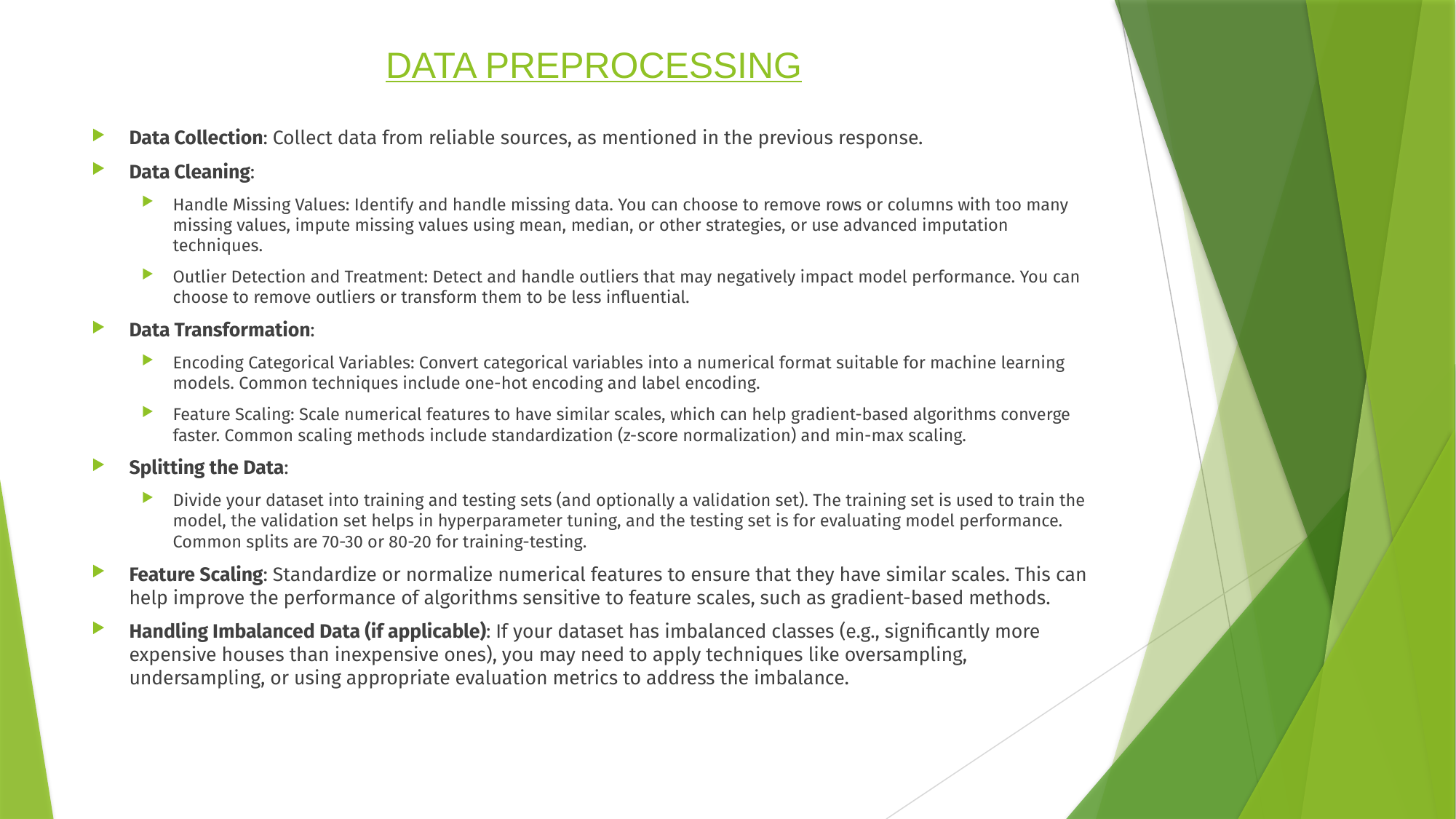

# DATA PREPROCESSING
Data Collection: Collect data from reliable sources, as mentioned in the previous response.
Data Cleaning:
Handle Missing Values: Identify and handle missing data. You can choose to remove rows or columns with too many missing values, impute missing values using mean, median, or other strategies, or use advanced imputation techniques.
Outlier Detection and Treatment: Detect and handle outliers that may negatively impact model performance. You can choose to remove outliers or transform them to be less influential.
Data Transformation:
Encoding Categorical Variables: Convert categorical variables into a numerical format suitable for machine learning models. Common techniques include one-hot encoding and label encoding.
Feature Scaling: Scale numerical features to have similar scales, which can help gradient-based algorithms converge faster. Common scaling methods include standardization (z-score normalization) and min-max scaling.
Splitting the Data:
Divide your dataset into training and testing sets (and optionally a validation set). The training set is used to train the model, the validation set helps in hyperparameter tuning, and the testing set is for evaluating model performance. Common splits are 70-30 or 80-20 for training-testing.
Feature Scaling: Standardize or normalize numerical features to ensure that they have similar scales. This can help improve the performance of algorithms sensitive to feature scales, such as gradient-based methods.
Handling Imbalanced Data (if applicable): If your dataset has imbalanced classes (e.g., significantly more expensive houses than inexpensive ones), you may need to apply techniques like oversampling, undersampling, or using appropriate evaluation metrics to address the imbalance.